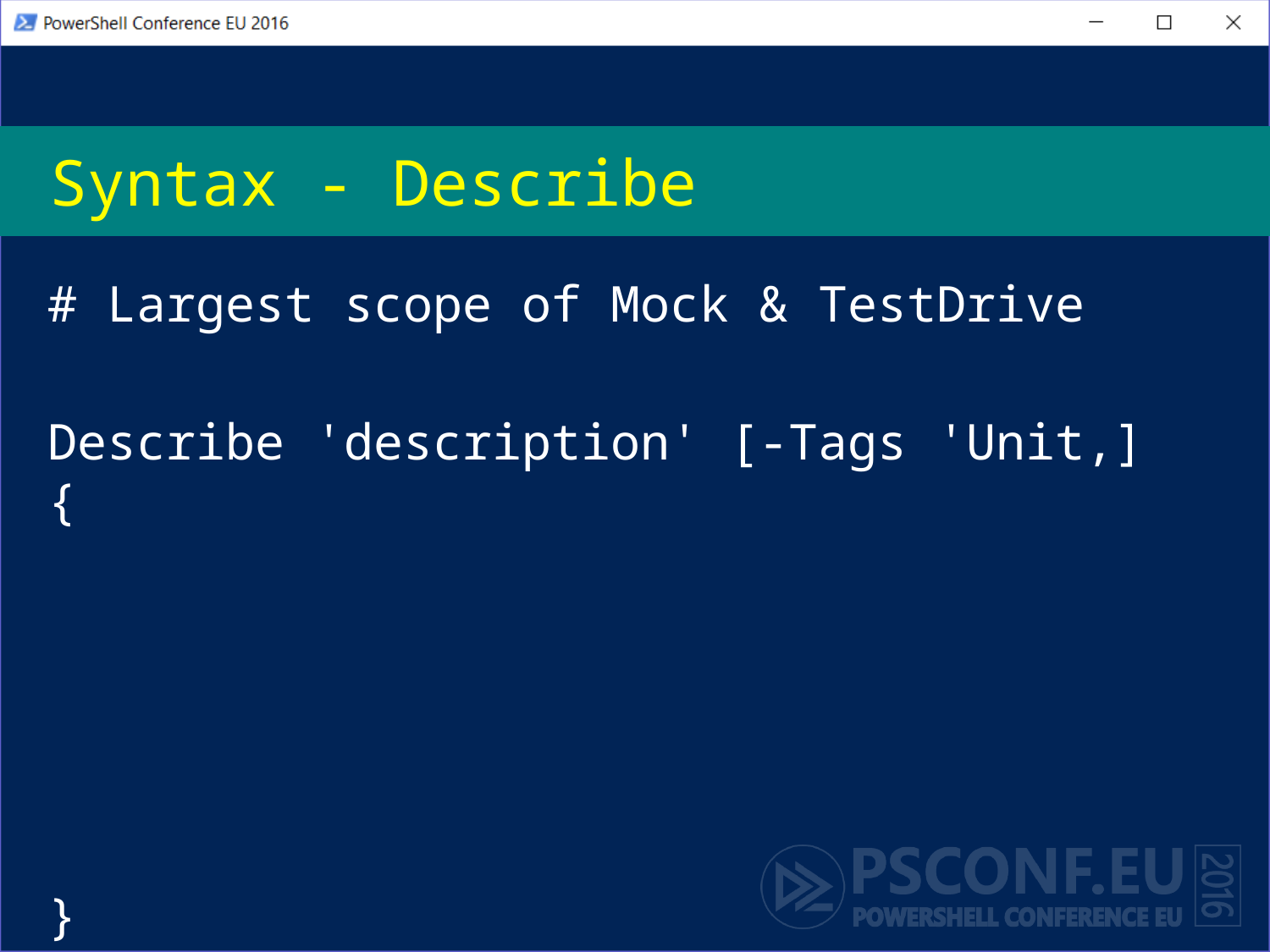

# Syntax - Describe
# Largest scope of Mock & TestDrive

Describe 'description' [-Tags 'Unit‚]  {

}